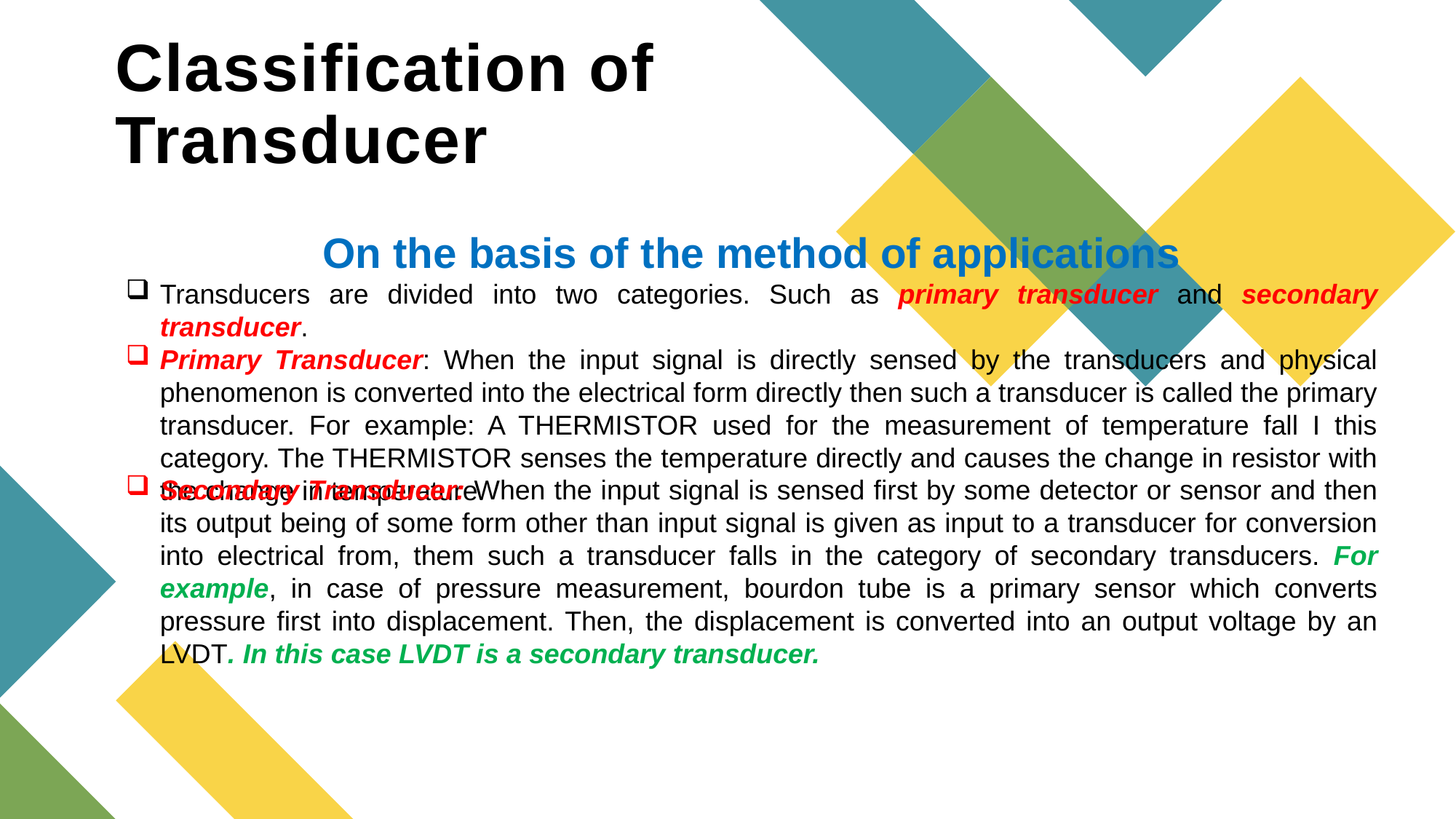

# Classification of Transducer
On the basis of the method of applications
Transducers are divided into two categories. Such as primary transducer and secondary transducer.
Primary Transducer: When the input signal is directly sensed by the transducers and physical phenomenon is converted into the electrical form directly then such a transducer is called the primary transducer. For example: A THERMISTOR used for the measurement of temperature fall I this category. The THERMISTOR senses the temperature directly and causes the change in resistor with the change in temperature.
Secondary Transducer: When the input signal is sensed first by some detector or sensor and then its output being of some form other than input signal is given as input to a transducer for conversion into electrical from, them such a transducer falls in the category of secondary transducers. For example, in case of pressure measurement, bourdon tube is a primary sensor which converts pressure first into displacement. Then, the displacement is converted into an output voltage by an LVDT. In this case LVDT is a secondary transducer.